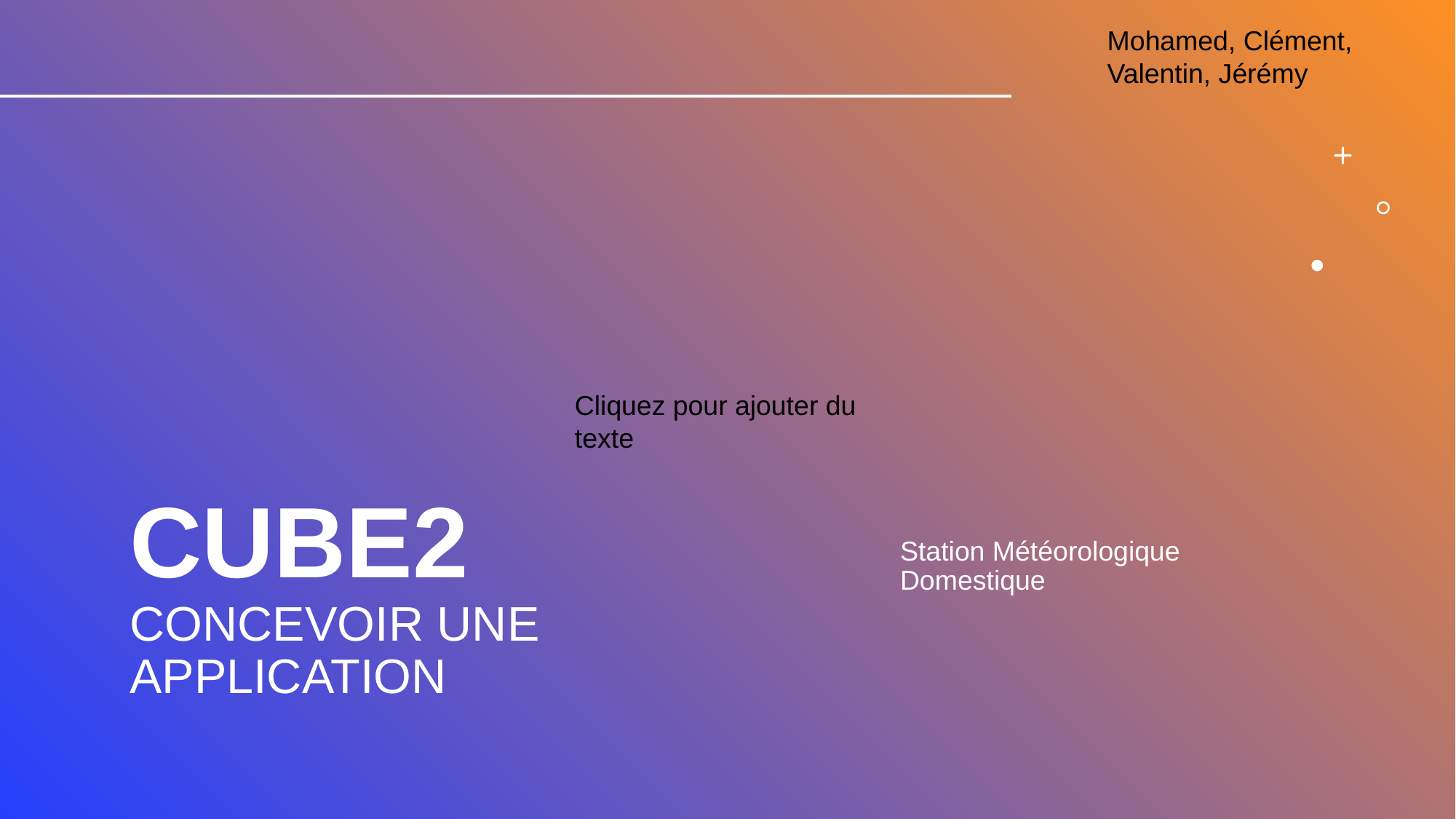

Mohamed, Clément, Valentin, Jérémy

# CUBE2 Concevoir une application
Cliquez pour ajouter du texte
Station Météorologique Domestique
1